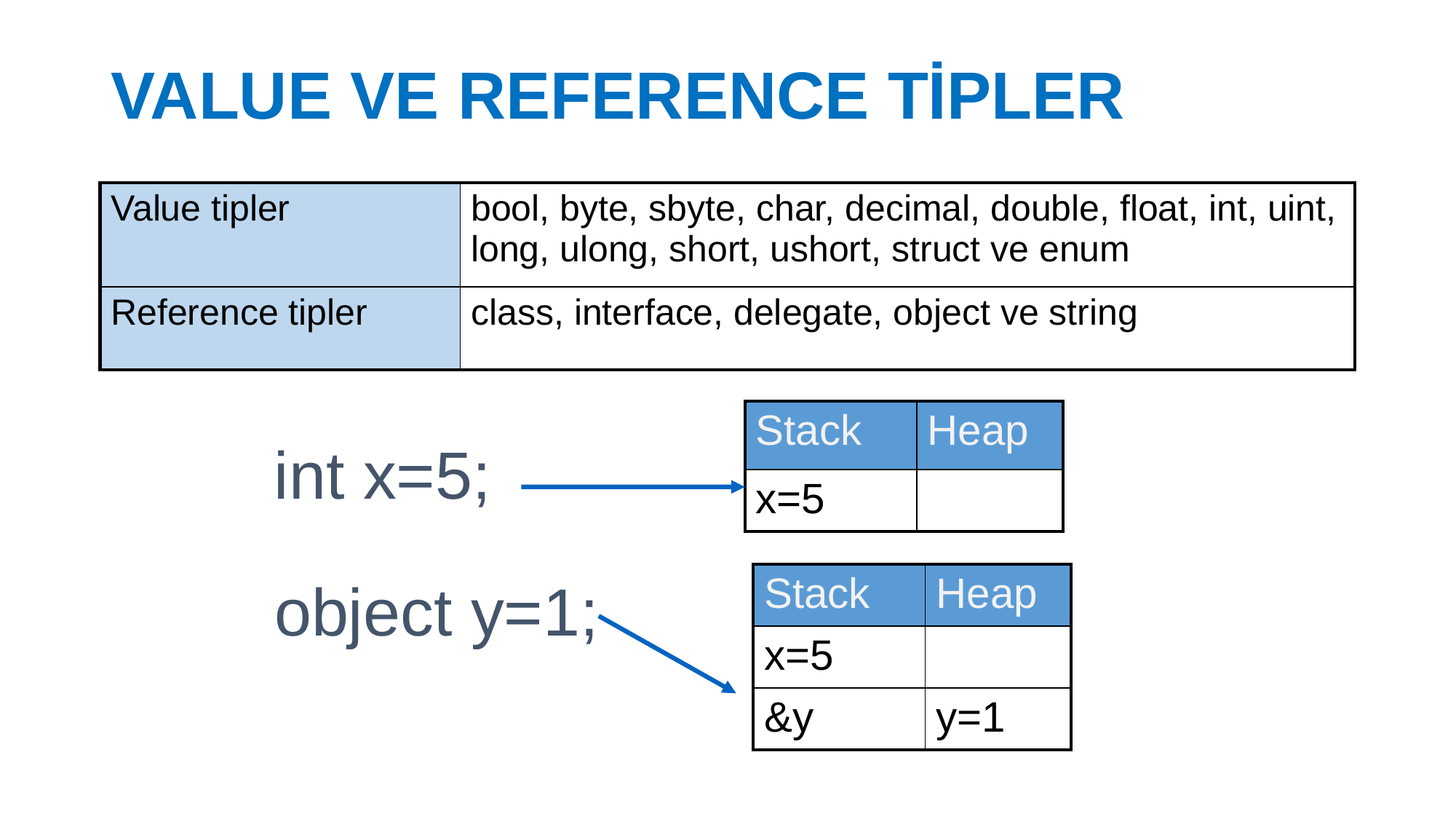

# VALUE VE REFERENCE TİPLER
| Value tipler | bool, byte, sbyte, char, decimal, double, float, int, uint, long, ulong, short, ushort, struct ve enum |
| --- | --- |
| Reference tipler | class, interface, delegate, object ve string |
| Stack | Heap |
| --- | --- |
| x=5 |  |
int x=5;

object y=1;
| Stack | Heap |
| --- | --- |
| x=5 |  |
| &y | y=1 |

27.02.2017
5